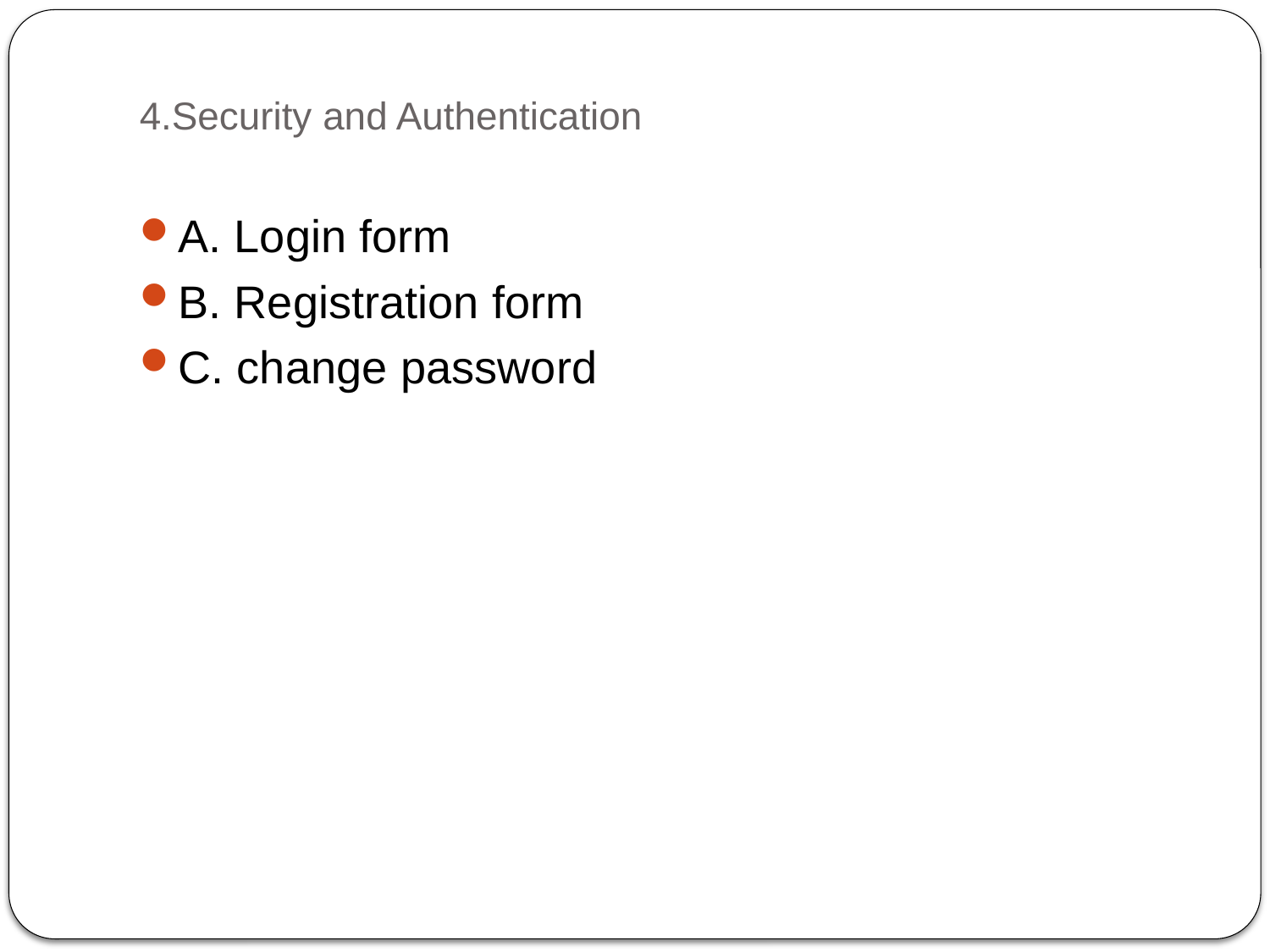

# 4.Security and Authentication
A. Login form
B. Registration form
C. change password